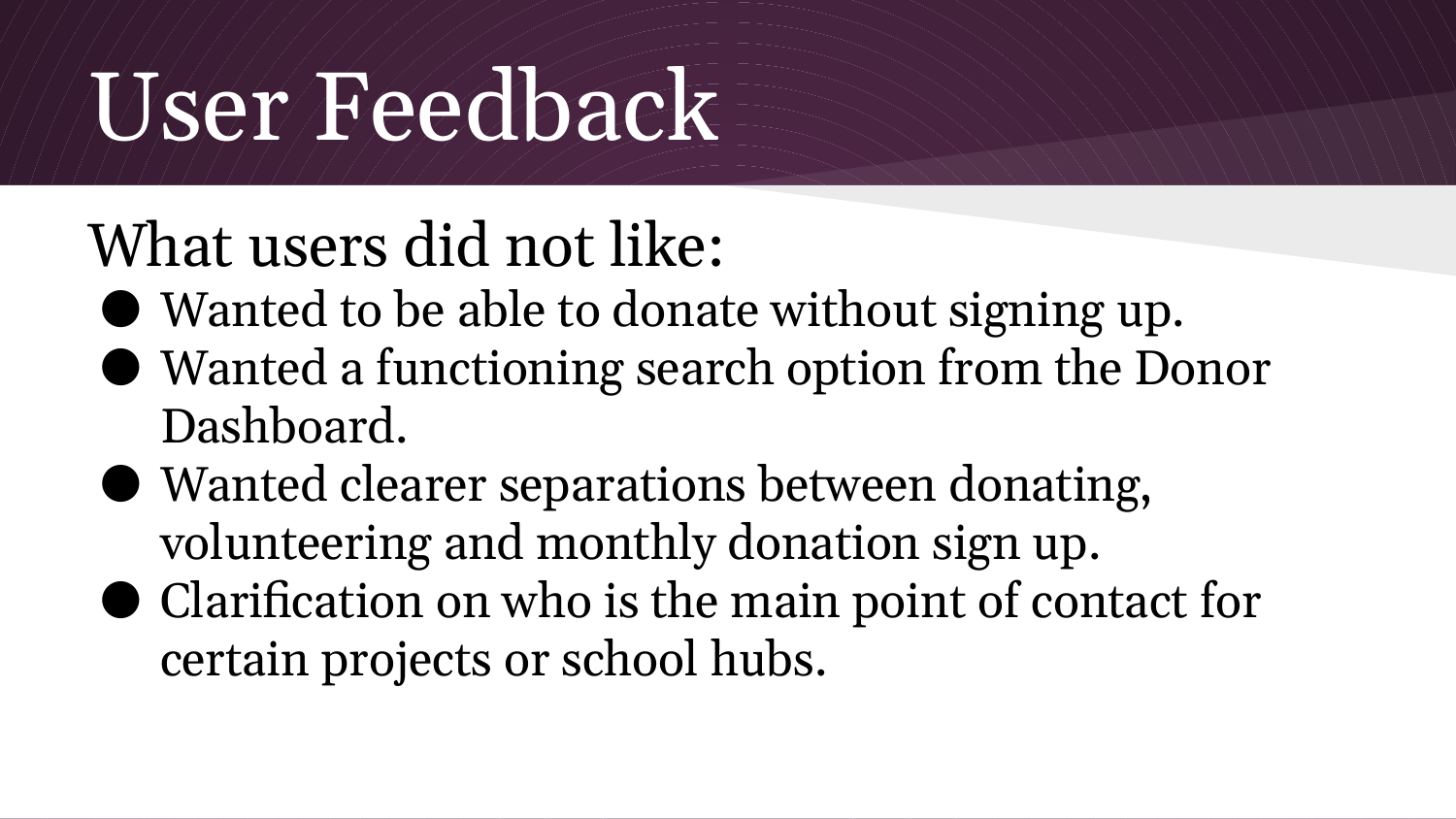

# User Feedback
What users did not like:
Wanted to be able to donate without signing up.
Wanted a functioning search option from the Donor Dashboard.
Wanted clearer separations between donating, volunteering and monthly donation sign up.
Clarification on who is the main point of contact for certain projects or school hubs.